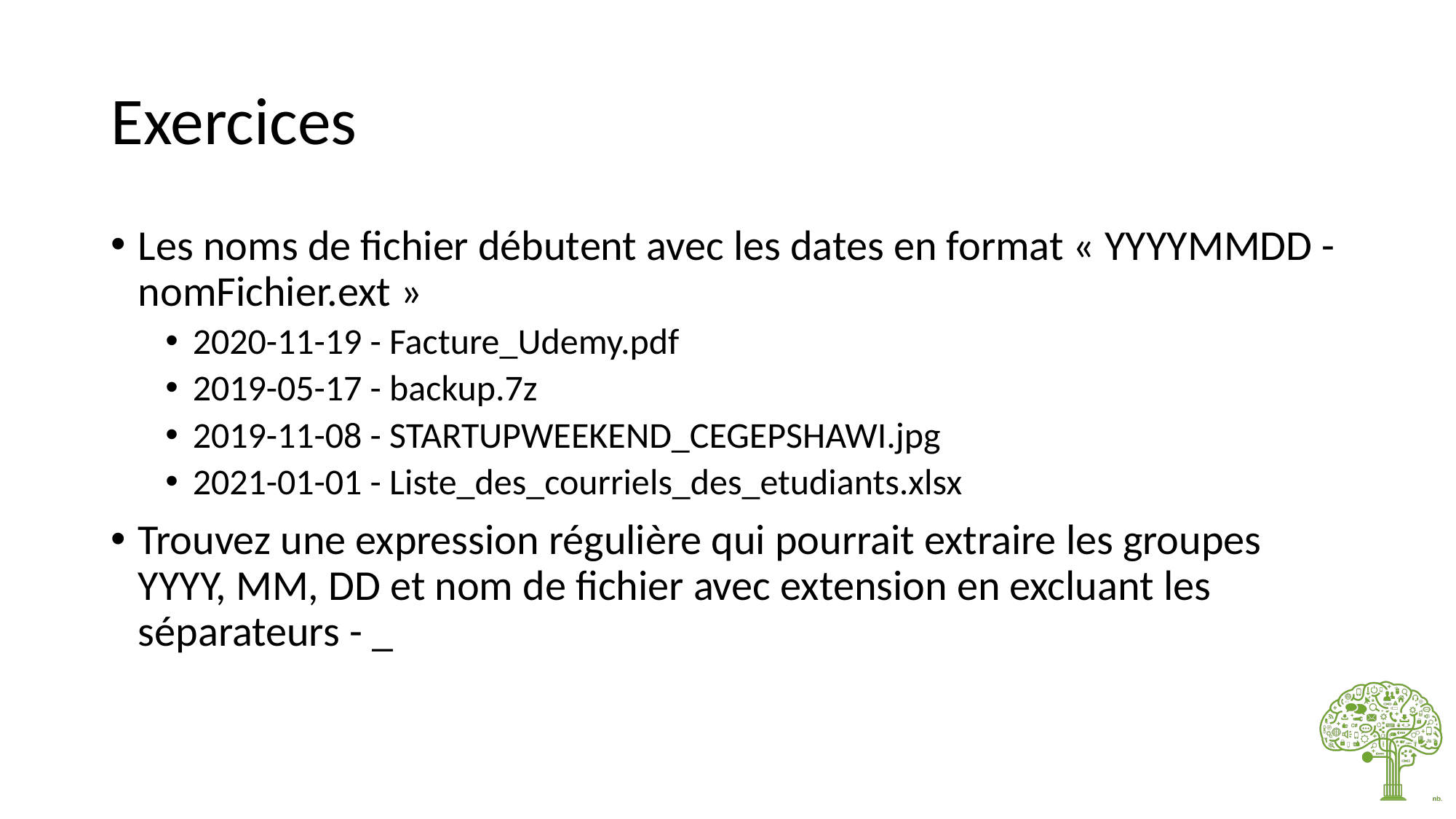

# Exercices
Les noms de fichier débutent avec les dates en format « YYYYMMDD - nomFichier.ext »
2020-11-19 - Facture_Udemy.pdf
2019-05-17 - backup.7z
2019-11-08 - STARTUPWEEKEND_CEGEPSHAWI.jpg
2021-01-01 - Liste_des_courriels_des_etudiants.xlsx
Trouvez une expression régulière qui pourrait extraire les groupes YYYY, MM, DD et nom de fichier avec extension en excluant les séparateurs - _